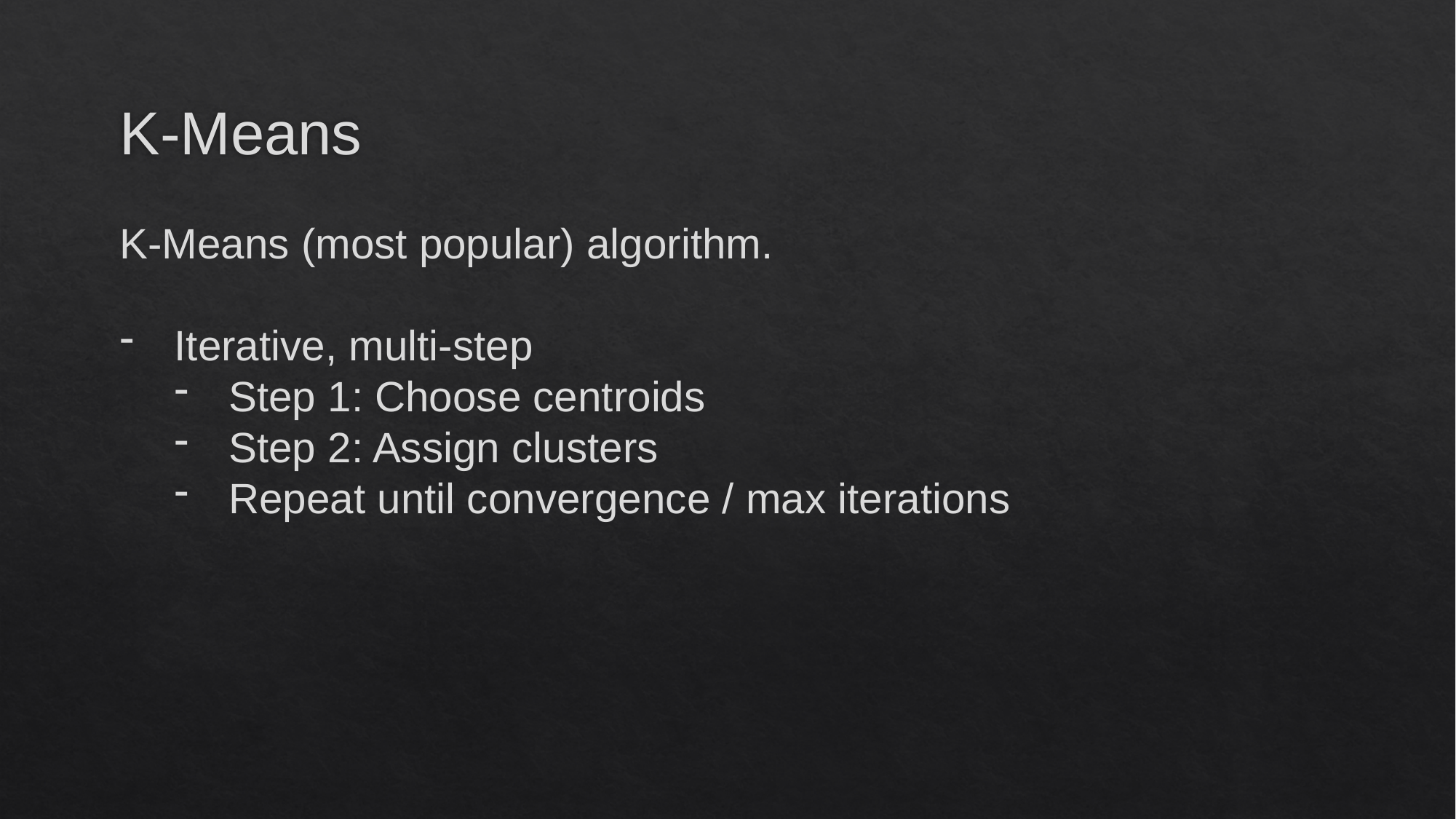

# K-Means
K-Means (most popular) algorithm.

Iterative, multi-step
Step 1: Choose centroids
Step 2: Assign clusters
Repeat until convergence / max iterations